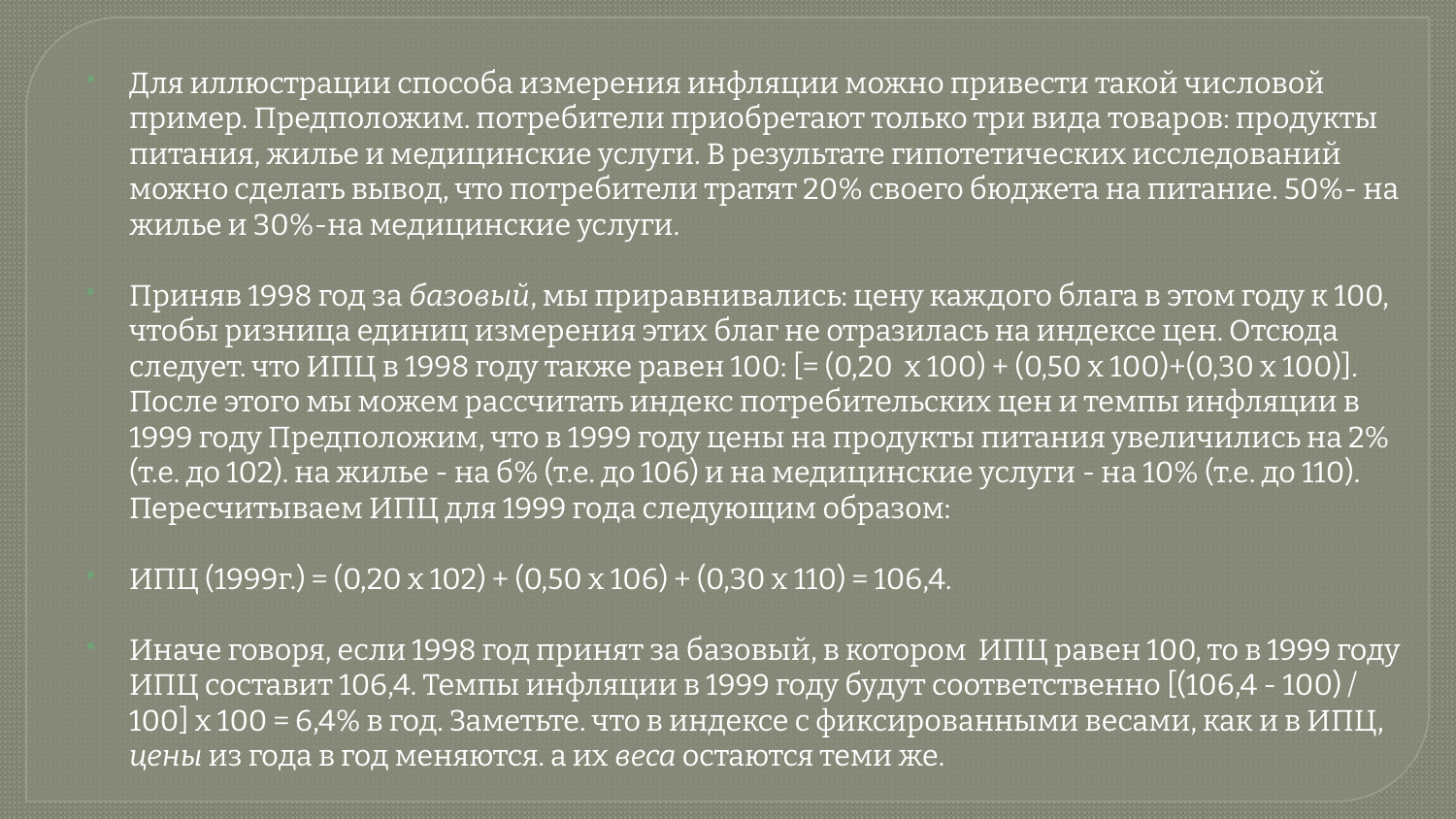

Для иллюстрации способа измерения инфляции можно привести такой числовой пример. Предположим. потребители приобретают только три вида товаров: продукты питания, жилье и медицинские услуги. В результате гипотетических исследований можно сделать вывод, что потребители тратят 20% своего бюджета на питание. 50%- на жилье и 30%-на медицинские услуги.

Приняв 1998 год за базовый, мы приравнивались: цену каждого блага в этом году к 100, чтобы ризница единиц измерения этих благ не отразилась на индексе цен. Отсюда следует. что ИПЦ в 1998 году также равен 100: [= (0,20  х 100) + (0‚50 х 100)+(0‚30 х 100)]. После этого мы можем рассчитать индекс потребительских цен и темпы инфляции в 1999 году Предположим, что в 1999 году цены на продукты питания увеличились на 2% (т.е. до 102). на жилье - на б% (т.е. до 106) и на медицинские услуги - на 10% (т.е. до 110). Пересчитываем ИПЦ для 1999 года следующим образом:

ИПЦ (1999г.) = (0,20 х 102) + (0,50 х 106) + (0,30 х 110) = 106,4.

Иначе говоря, если 1998 год принят за базовый, в котором  ИПЦ равен 100, то в 1999 году ИПЦ составит 106,4. Темпы инфляции в 1999 году будут соответственно [(106,4 - 100) / 100] х 100 = 6,4% в год. Заметьте. что в индексе с фиксированными весами, как и в ИПЦ, цены из года в год меняются. а их веса остаются теми же.